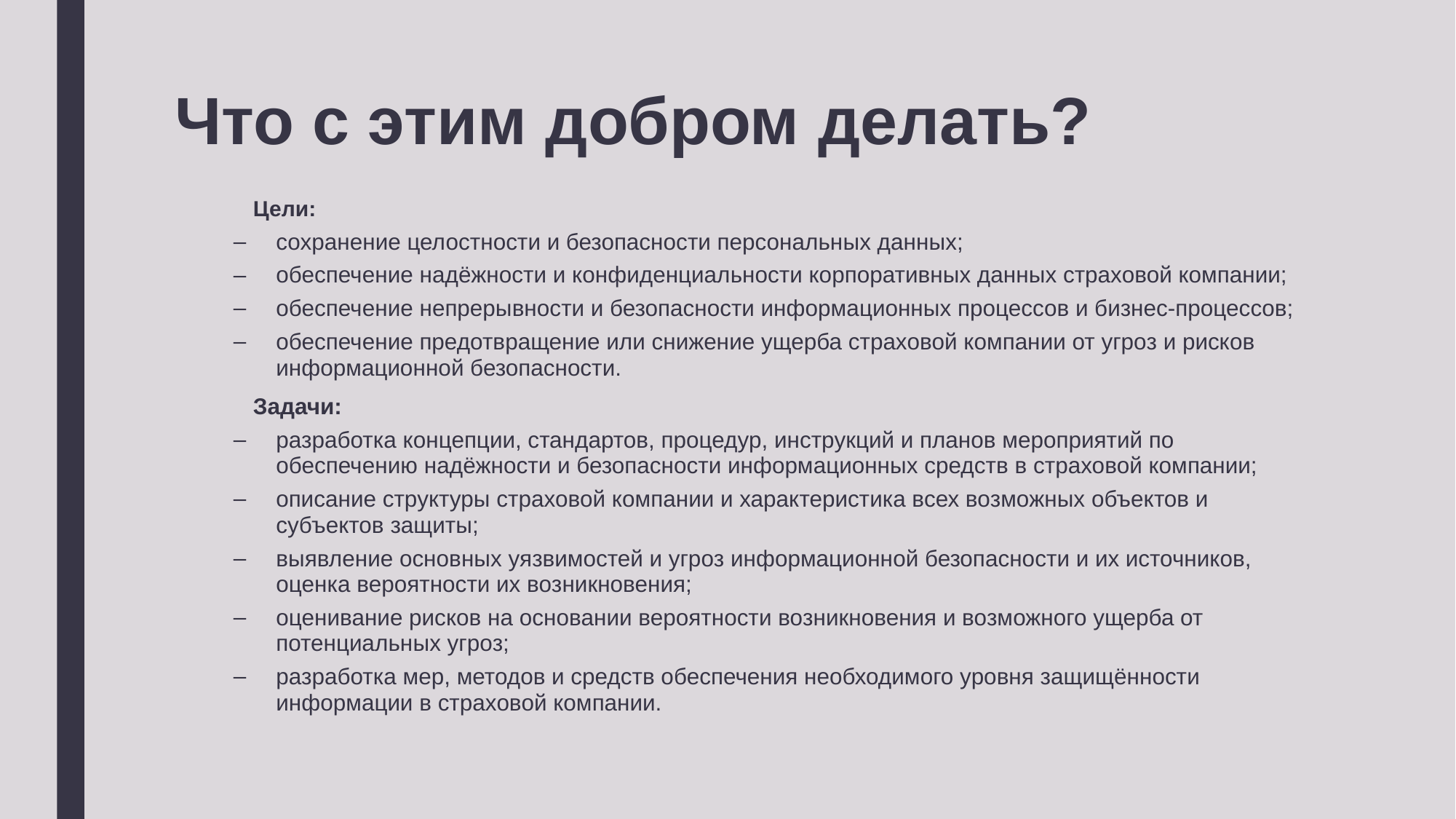

# Что с этим добром делать?
					Цели:
сохранение целостности и безопасности персональных данных;
обеспечение надёжности и конфиденциальности корпоративных данных страховой компании;
обеспечение непрерывности и безопасности информационных процессов и бизнес-процессов;
обеспечение предотвращение или снижение ущерба страховой компании от угроз и рисков информационной безопасности.
					Задачи:
разработка концепции, стандартов, процедур, инструкций и планов мероприятий по обеспечению надёжности и безопасности информационных средств в страховой компании;
описание структуры страховой компании и характеристика всех возможных объектов и субъектов защиты;
выявление основных уязвимостей и угроз информационной безопасности и их источников, оценка вероятности их возникновения;
оценивание рисков на основании вероятности возникновения и возможного ущерба от потенциальных угроз;
разработка мер, методов и средств обеспечения необходимого уровня защищённости информации в страховой компании.